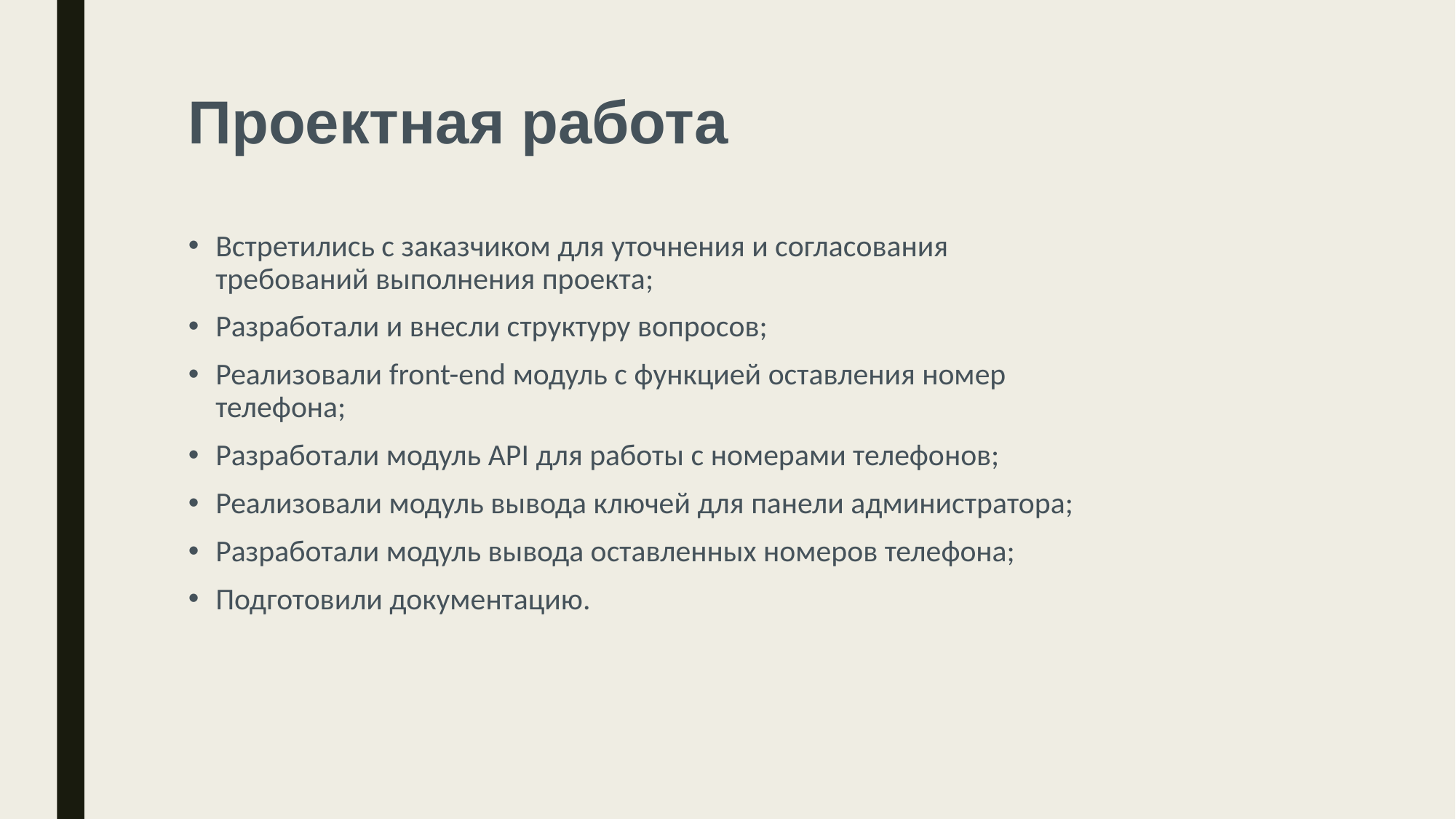

Проектная работа
Встретились с заказчиком для уточнения и согласования требований выполнения проекта;
Разработали и внесли структуру вопросов;
Реализовали front-end модуль с функцией оставления номер телефона;
Разработали модуль API для работы с номерами телефонов;
Реализовали модуль вывода ключей для панели администратора;
Разработали модуль вывода оставленных номеров телефона;
Подготовили документацию.